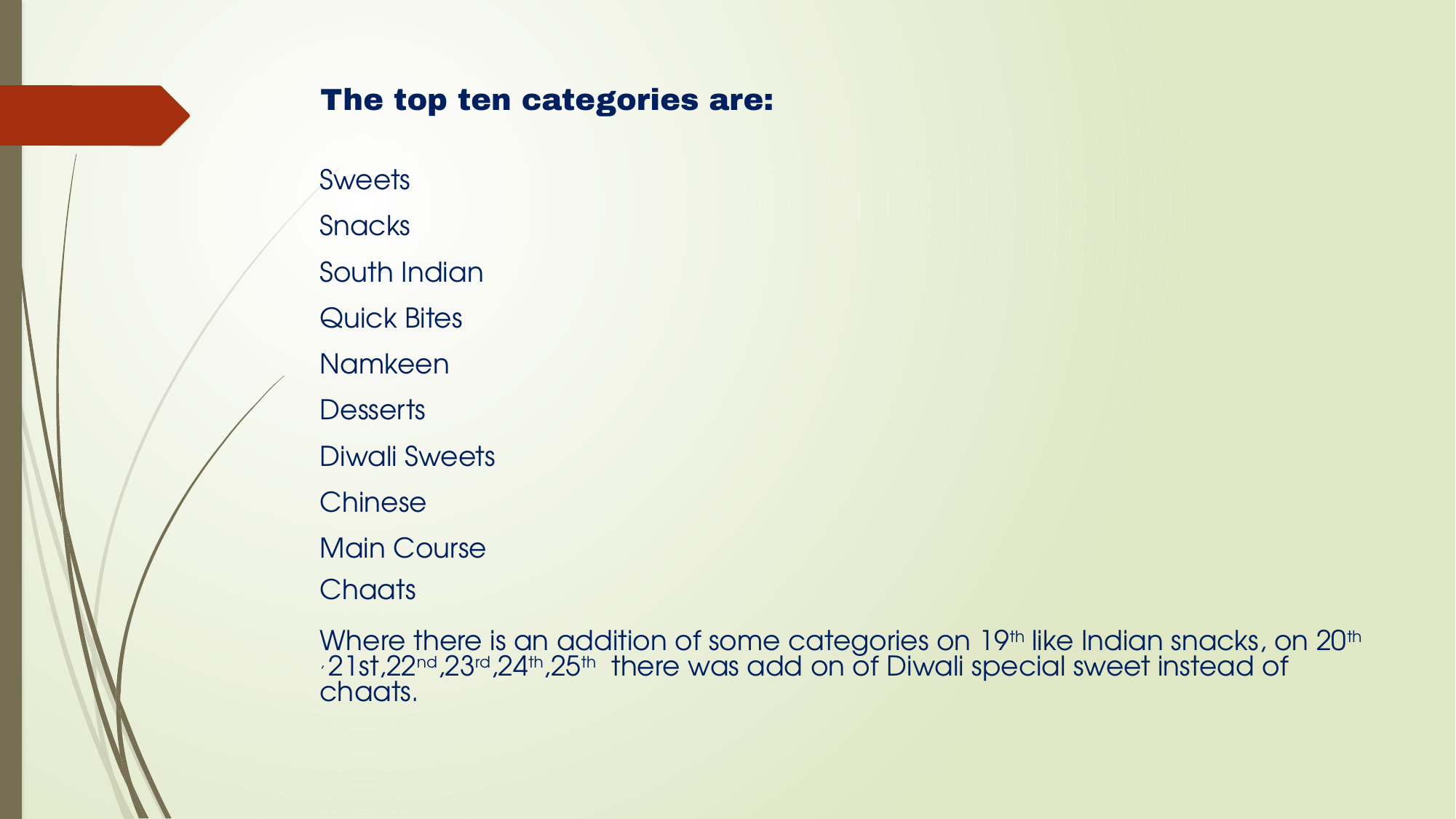

# The top ten categories are:
| Sweets |
| --- |
| Snacks |
| South Indian |
| Quick Bites |
| Namkeen |
| Desserts |
| Diwali Sweets |
| Chinese |
| Main Course |
| Chaats Where there is an addition of some categories on 19th like Indian snacks, on 20th , 21st,22nd,23rd,24th,25th there was add on of Diwali special sweet instead of chaats. |